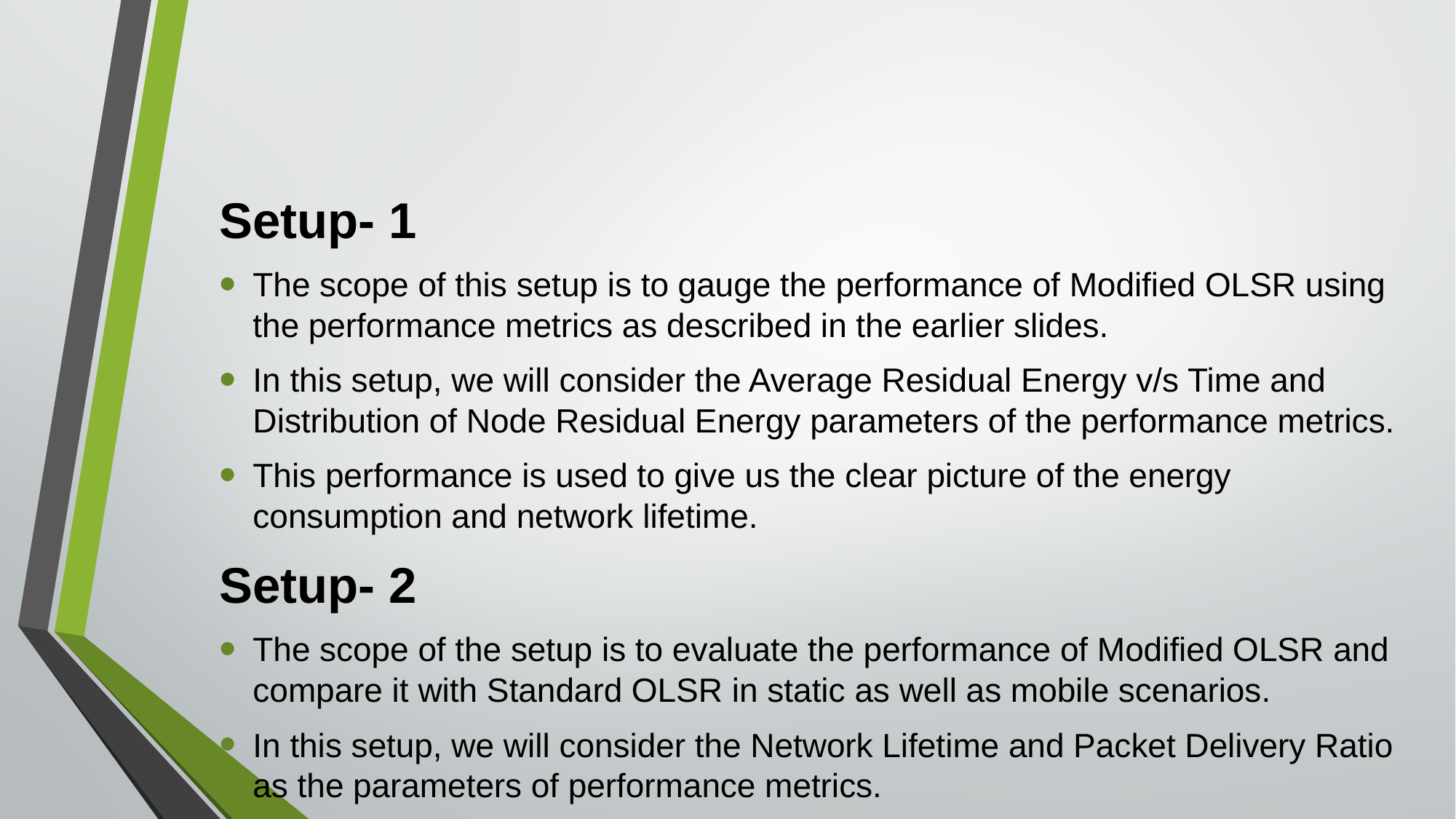

Setup- 1
The scope of this setup is to gauge the performance of Modified OLSR using the performance metrics as described in the earlier slides.
In this setup, we will consider the Average Residual Energy v/s Time and Distribution of Node Residual Energy parameters of the performance metrics.
This performance is used to give us the clear picture of the energy consumption and network lifetime.
Setup- 2
The scope of the setup is to evaluate the performance of Modified OLSR and compare it with Standard OLSR in static as well as mobile scenarios.
In this setup, we will consider the Network Lifetime and Packet Delivery Ratio as the parameters of performance metrics.
This performance is used to give us the mobility model and clears the picture about network lifetime and packet delivery rate.